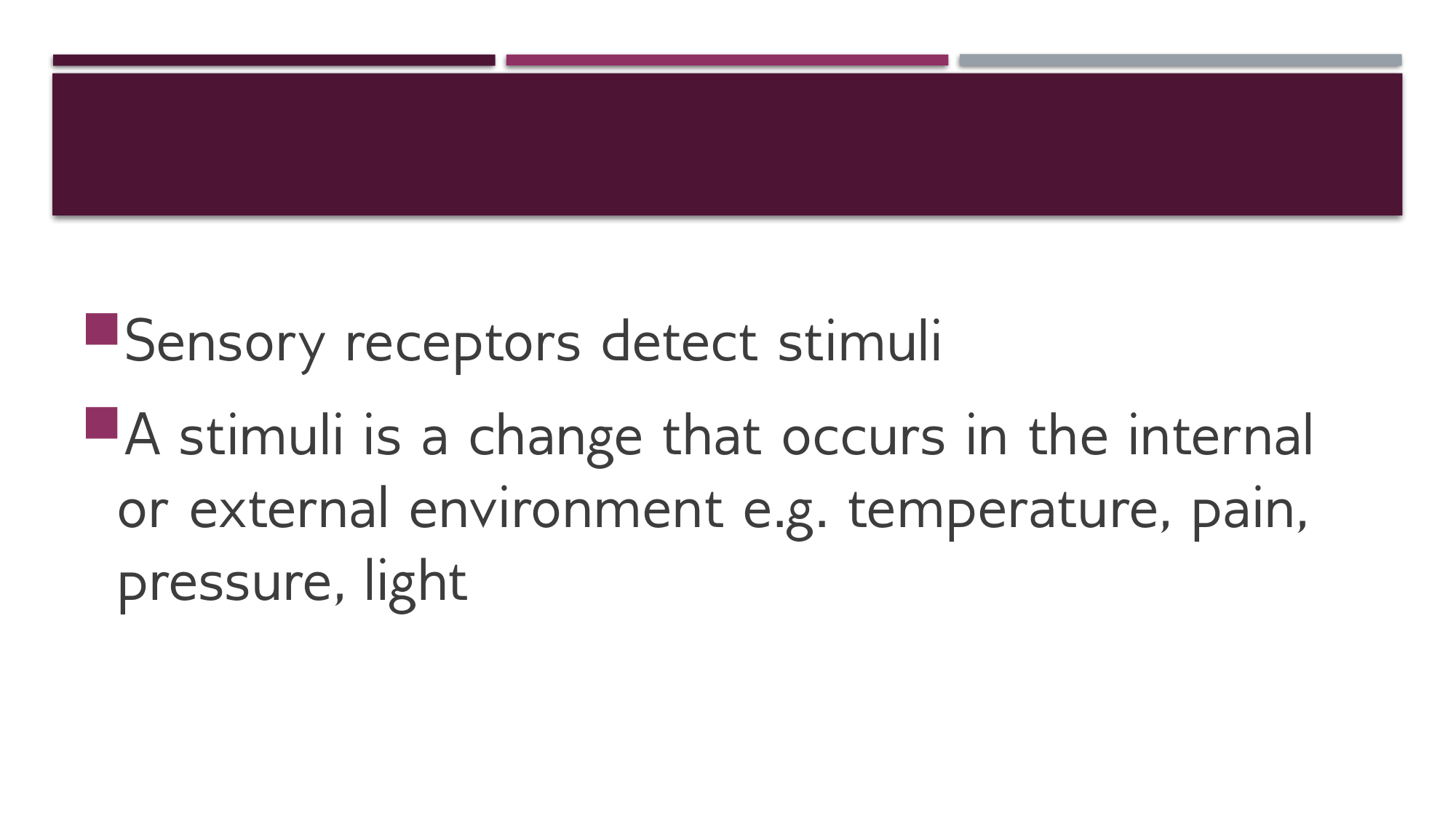

#
Sensory receptors detect stimuli
A stimuli is a change that occurs in the internal or external environment e.g. temperature, pain, pressure, light